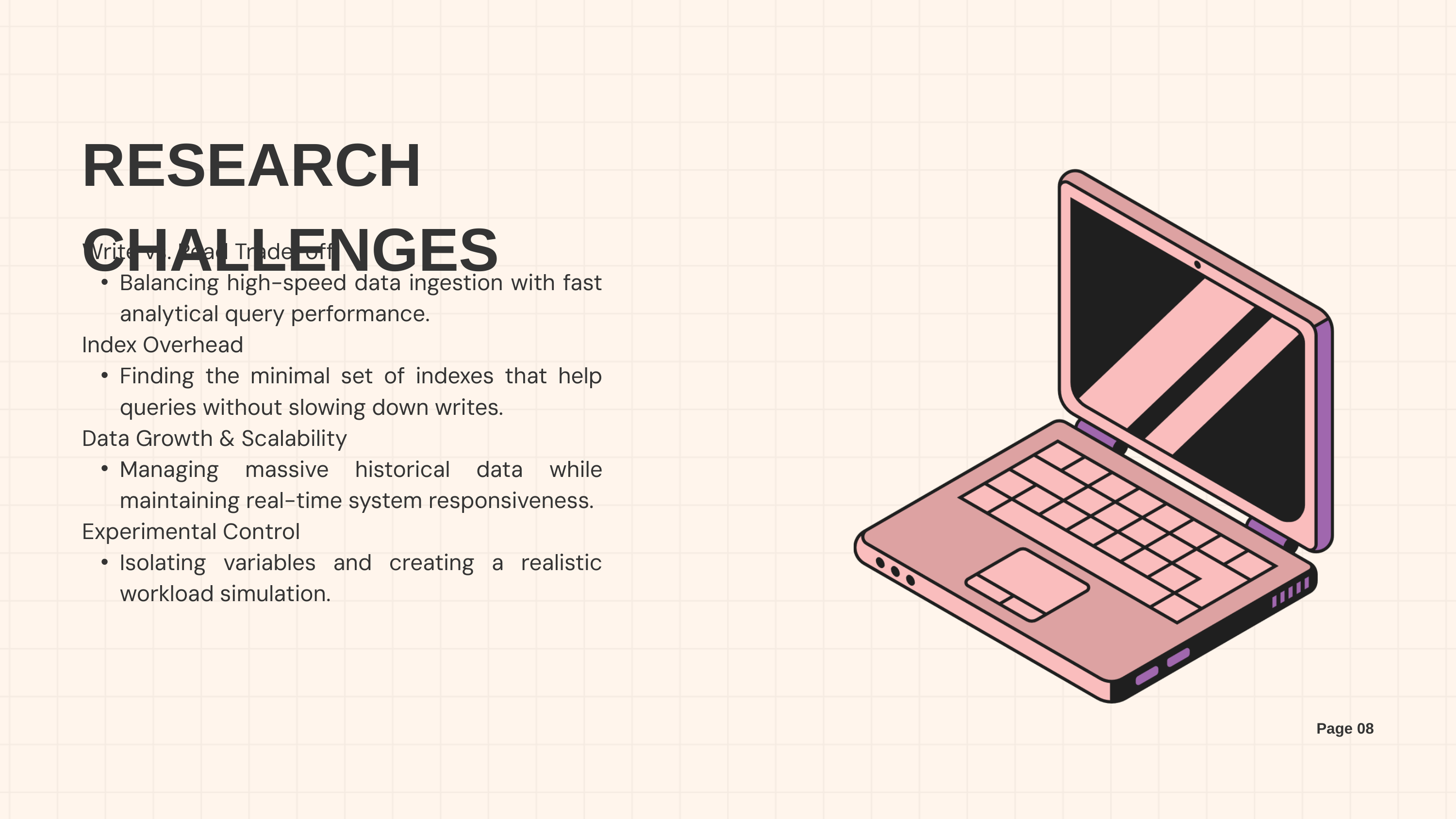

RESEARCH CHALLENGES

Write vs. Read Trade-off
Balancing high-speed data ingestion with fast analytical query performance.
Index Overhead
Finding the minimal set of indexes that help queries without slowing down writes.
Data Growth & Scalability
Managing massive historical data while maintaining real-time system responsiveness.
Experimental Control
Isolating variables and creating a realistic workload simulation.

Page 08